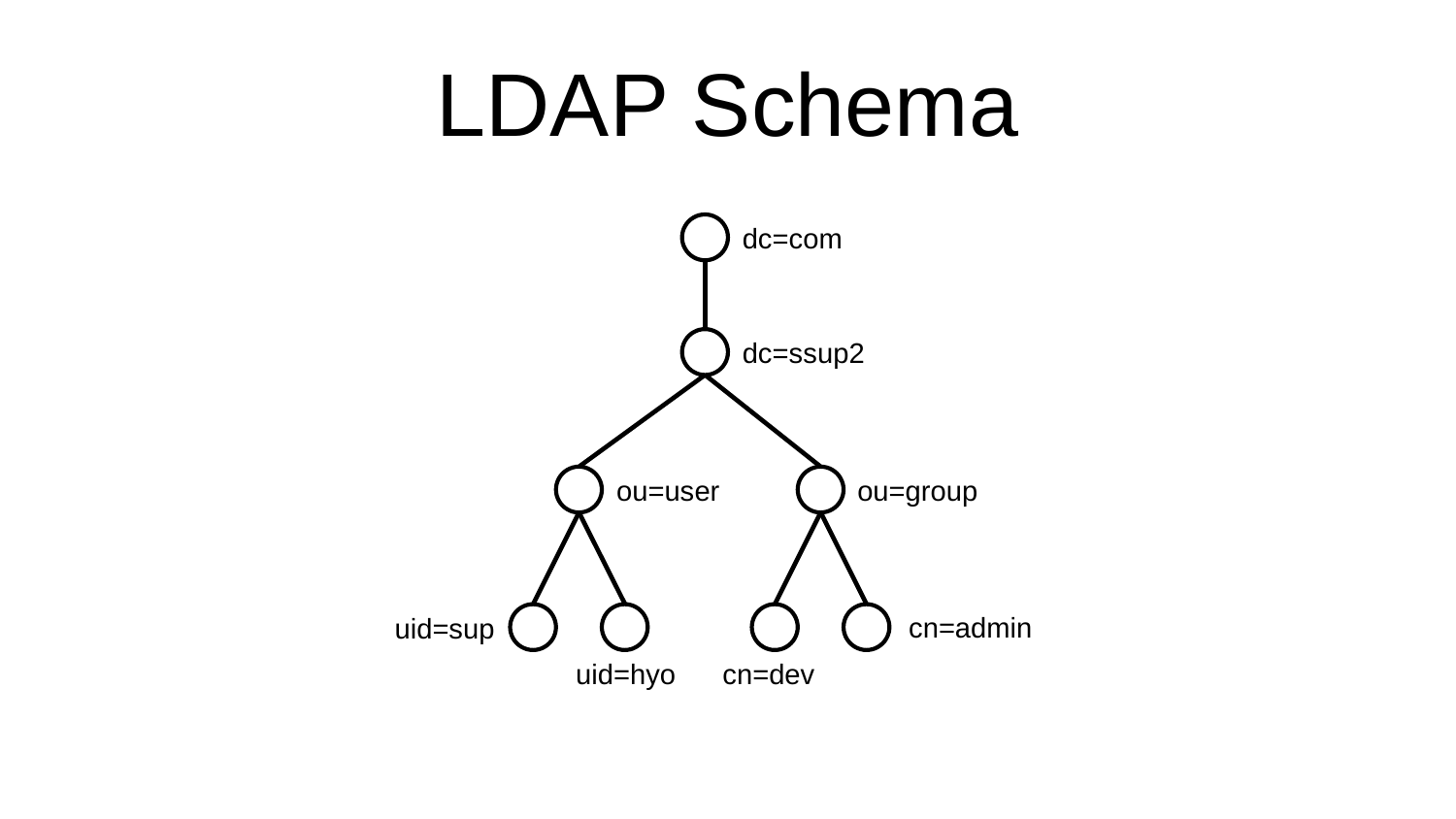

# LDAP Schema
dc=com

dc=ssup2

ou=user
ou=group

cn=admin
uid=sup

cn=dev
uid=hyo